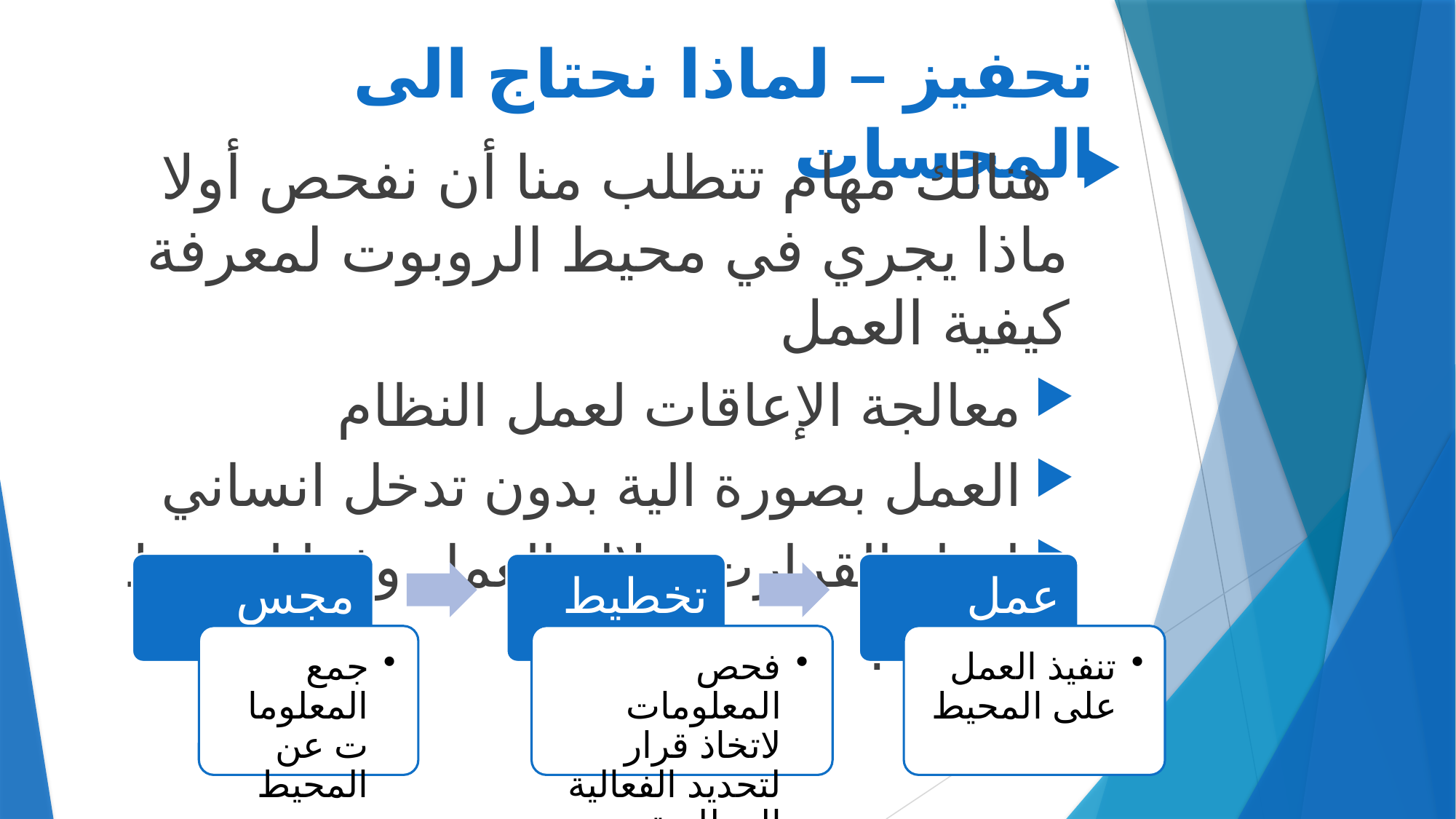

تحفيز – لماذا نحتاج الى المجسات
 هنالك مهام تتطلب منا أن نفحص أولا ماذا يجري في محيط الروبوت لمعرفة كيفية العمل
معالجة الإعاقات لعمل النظام
العمل بصورة الية بدون تدخل انساني
اتخاذ القرارت خلال العمل وفقا لمحيط النظام

مجس

تخطيط

عمل

جمع المعلومات عن المحيط

فحص المعلومات لاتخاذ قرار لتحديد الفعالية المطلوبة

تنفيذ العمل على المحيط